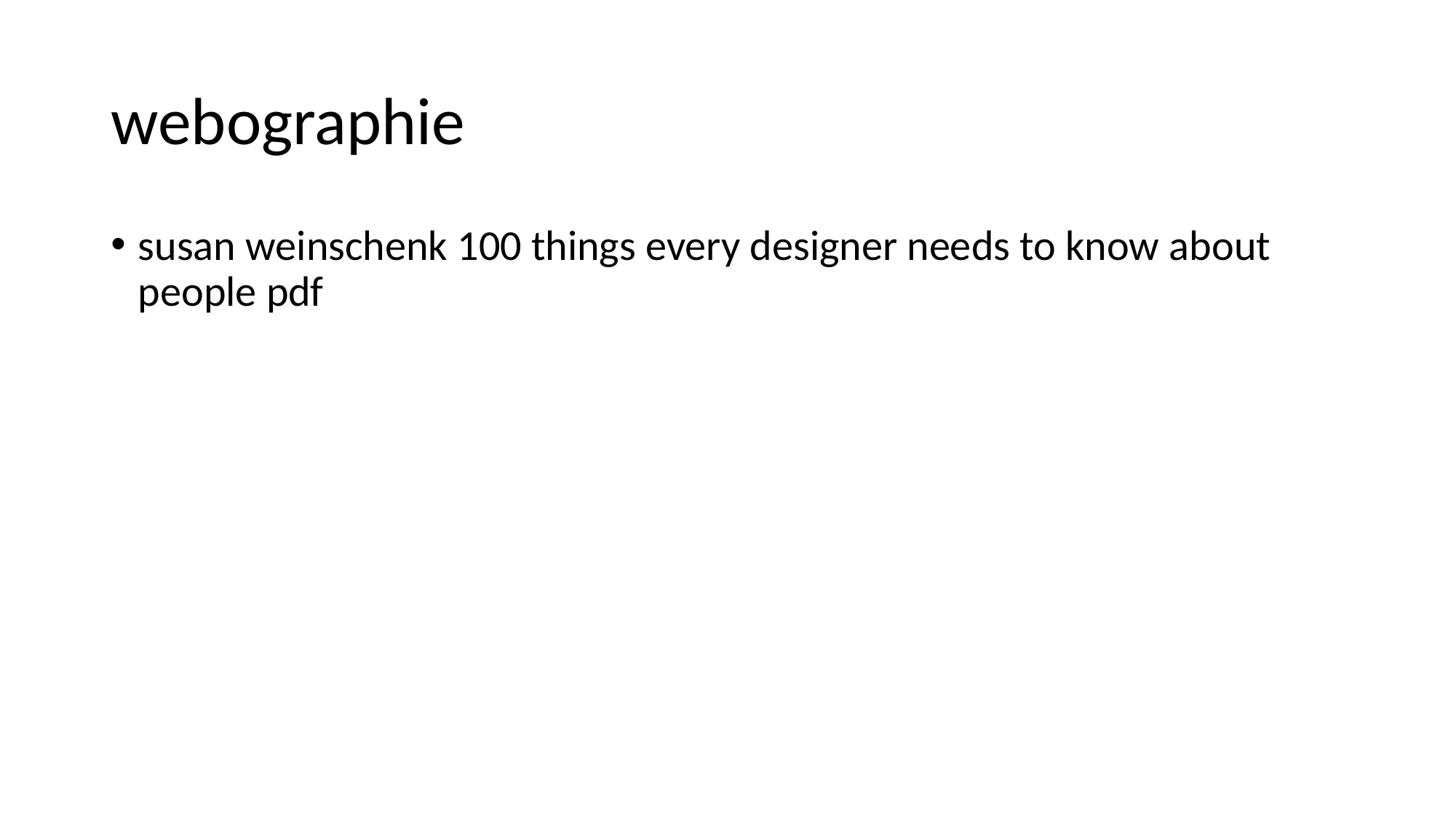

# webographie
susan weinschenk 100 things every designer needs to know about people pdf